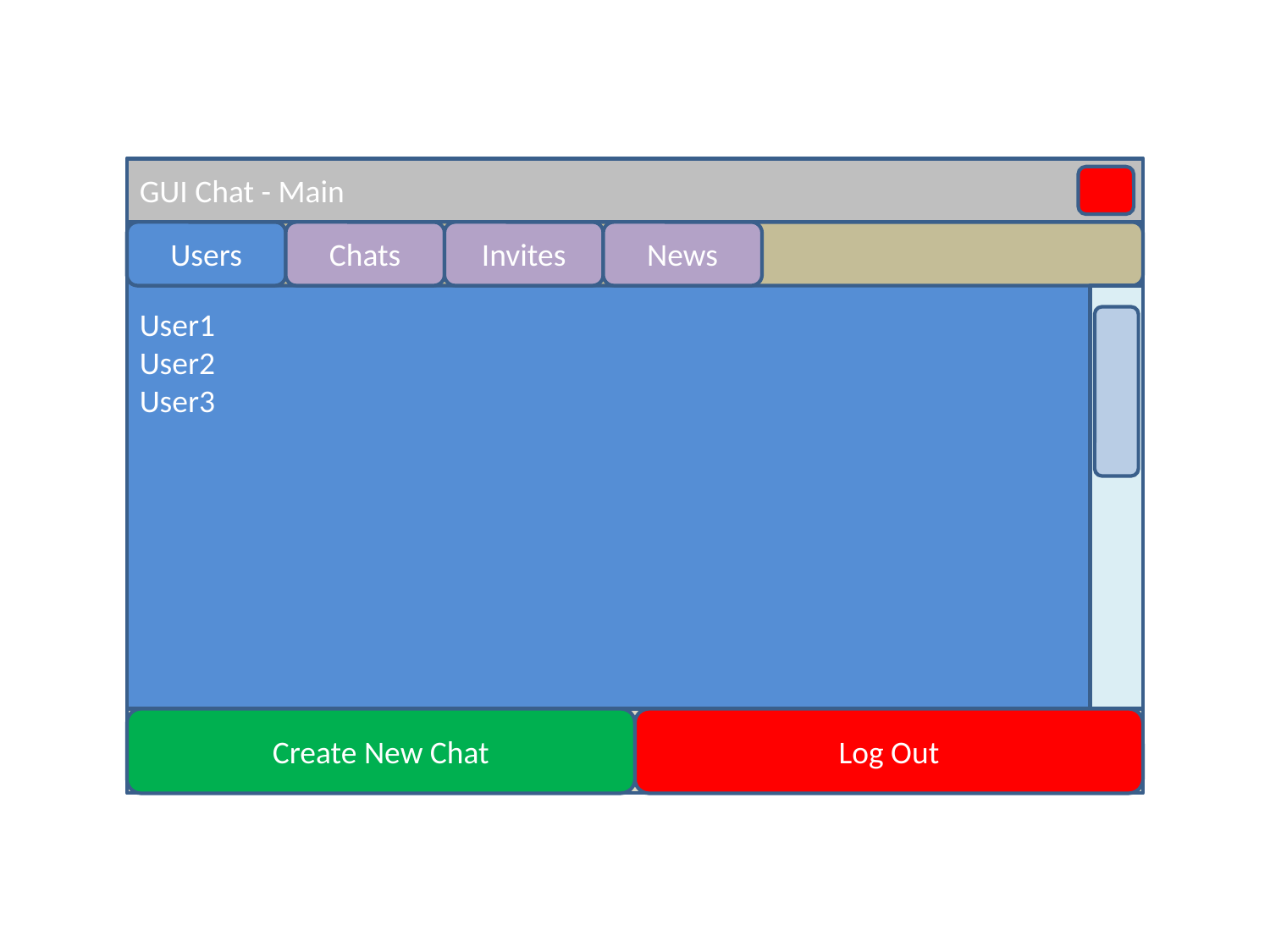

GUI Chat - Main

User1
User2
User3

Users
Chats
Invites
News

Create New Chat
Log Out